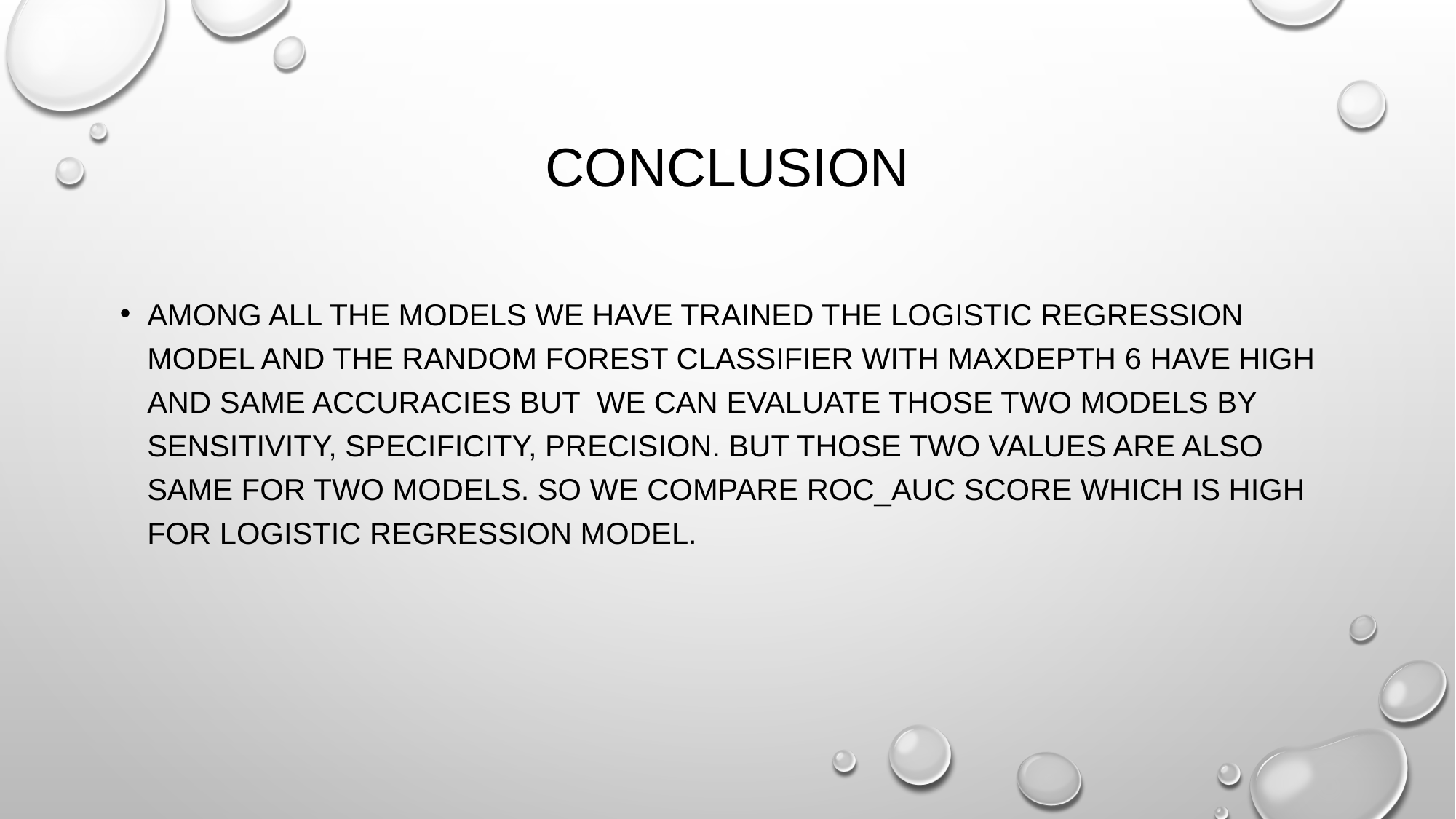

# Conclusion
Among all the models we have trained the Logistic Regression model and the Random Forest Classifier with maxdepth 6 have high and same accuracies but  we can evaluate those two models by sensitivity, specificity, precision. But those two values are also same for two models. So we compare ROC_AUC score which is high for Logistic Regression model.